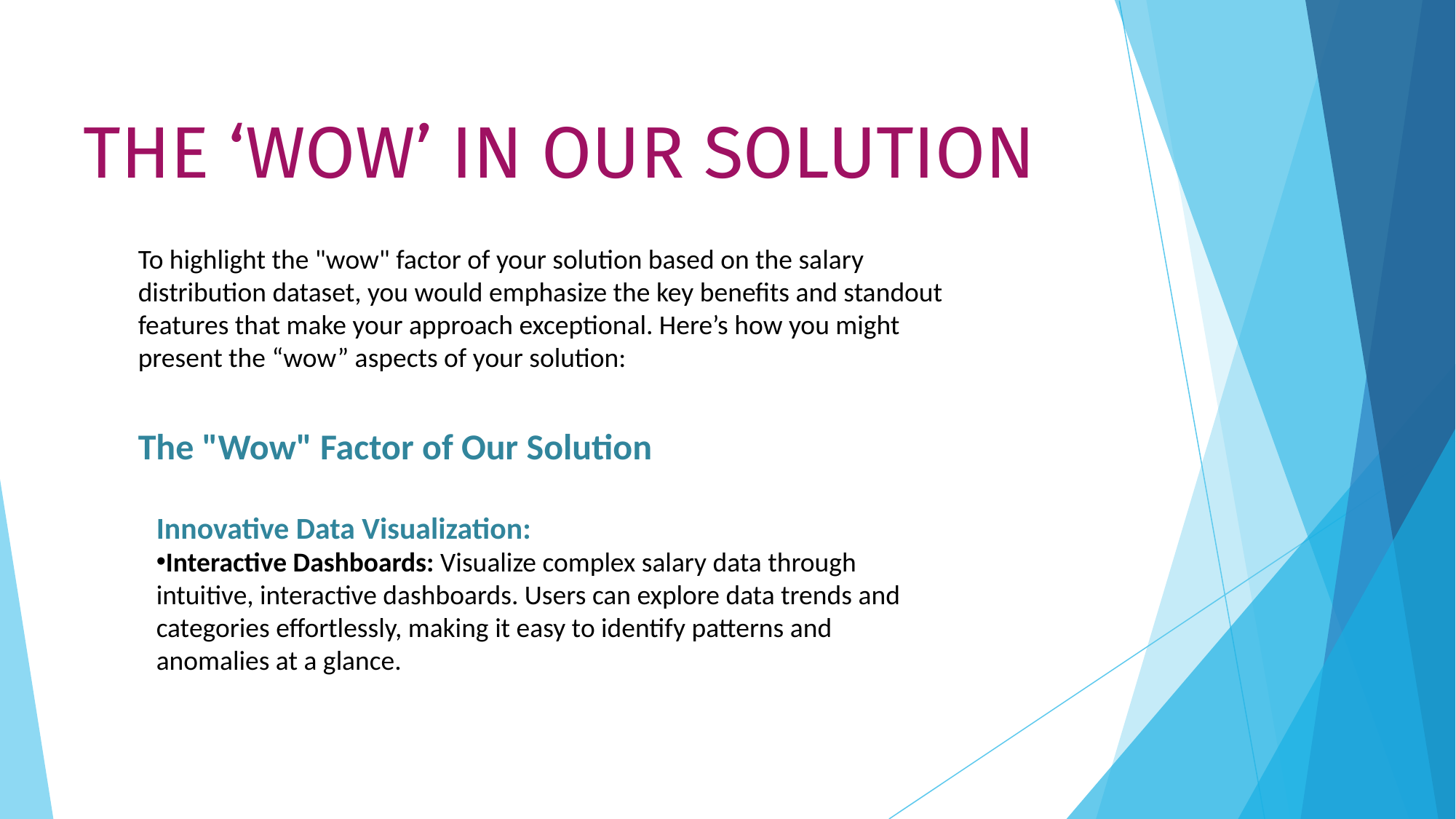

THE ‘WOW’ IN OUR SOLUTION
To highlight the "wow" factor of your solution based on the salary distribution dataset, you would emphasize the key benefits and standout features that make your approach exceptional. Here’s how you might present the “wow” aspects of your solution:
The "Wow" Factor of Our Solution
Innovative Data Visualization:
Interactive Dashboards: Visualize complex salary data through intuitive, interactive dashboards. Users can explore data trends and categories effortlessly, making it easy to identify patterns and anomalies at a glance.